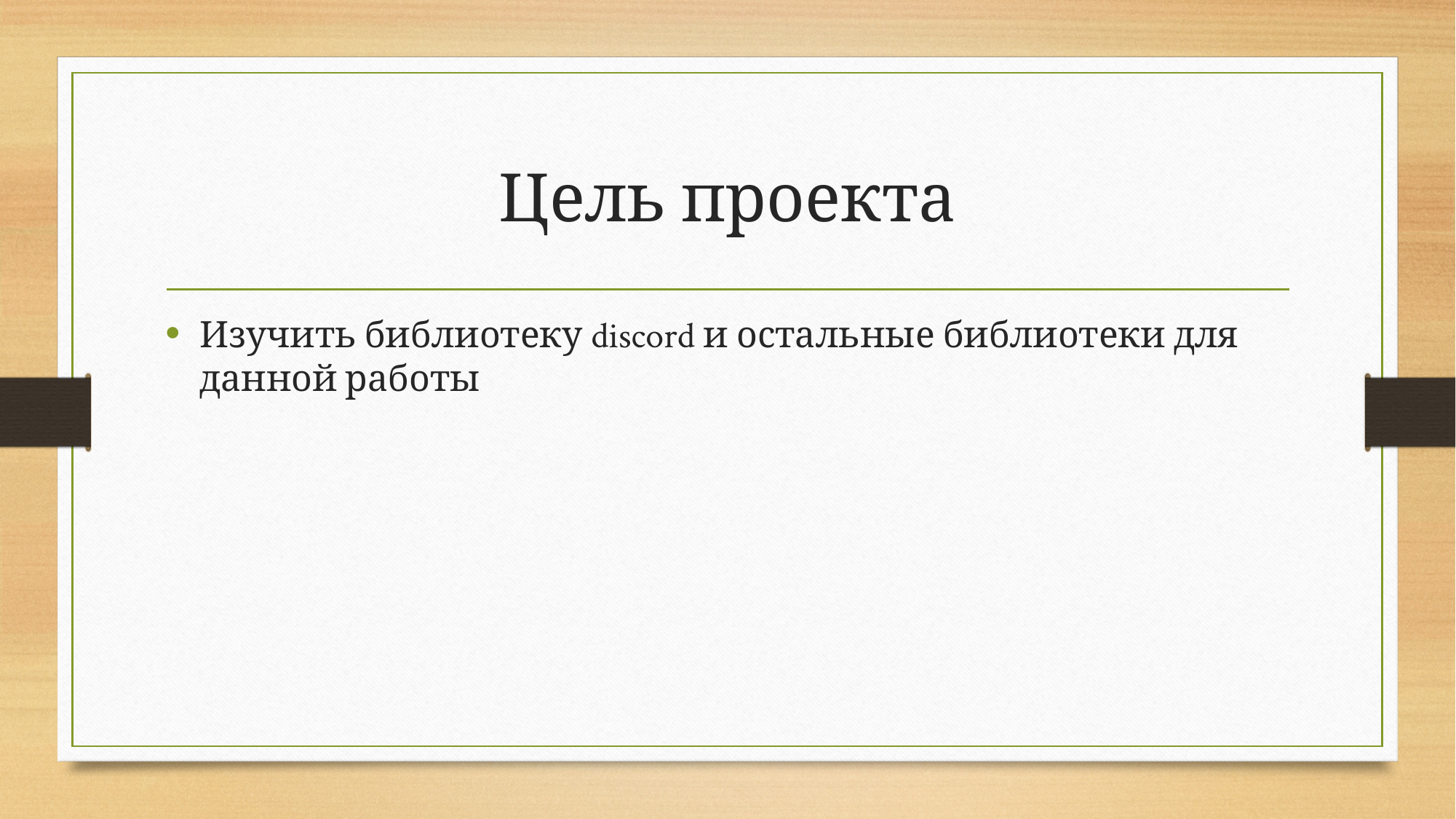

# Цель проекта
Изучить библиотеку discord и остальные библиотеки для данной работы